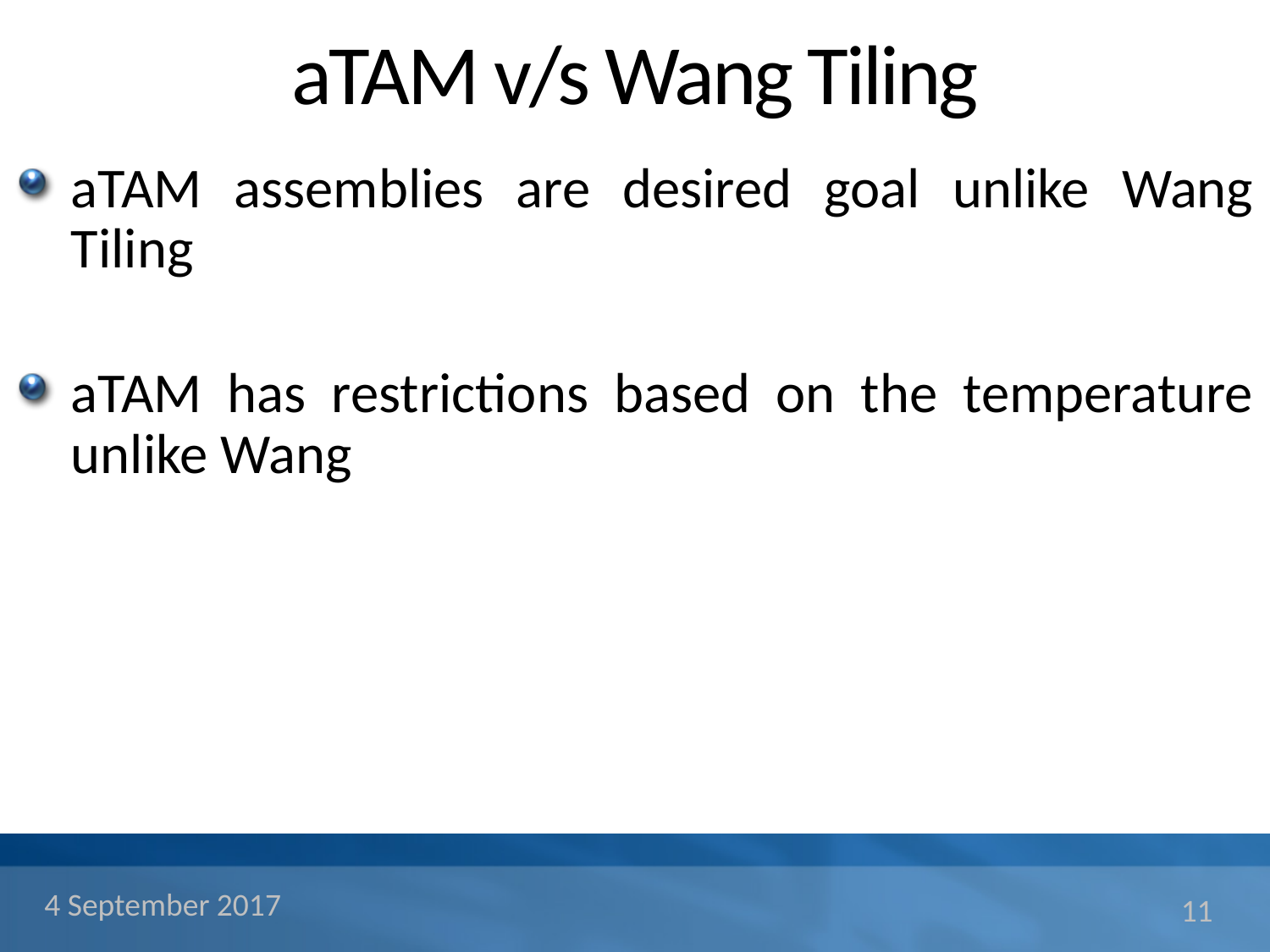

# aTAM v/s Wang Tiling
aTAM assemblies are desired goal unlike Wang Tiling

aTAM has restrictions based on the temperature unlike Wang